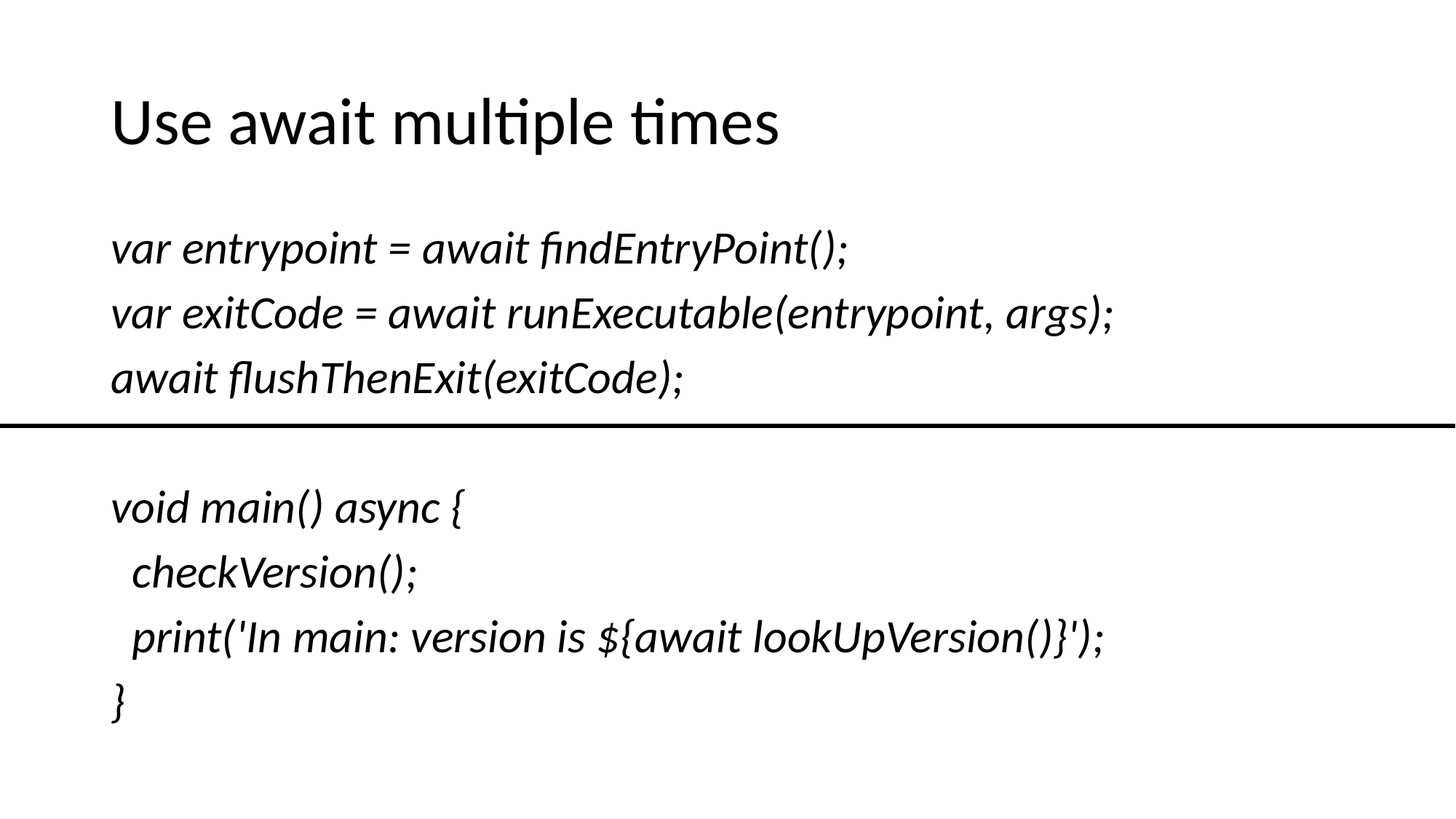

# Use await multiple times
var entrypoint = await findEntryPoint();
var exitCode = await runExecutable(entrypoint, args);
await flushThenExit(exitCode);

void main() async {
  checkVersion();
  print('In main: version is ${await lookUpVersion()}');
}